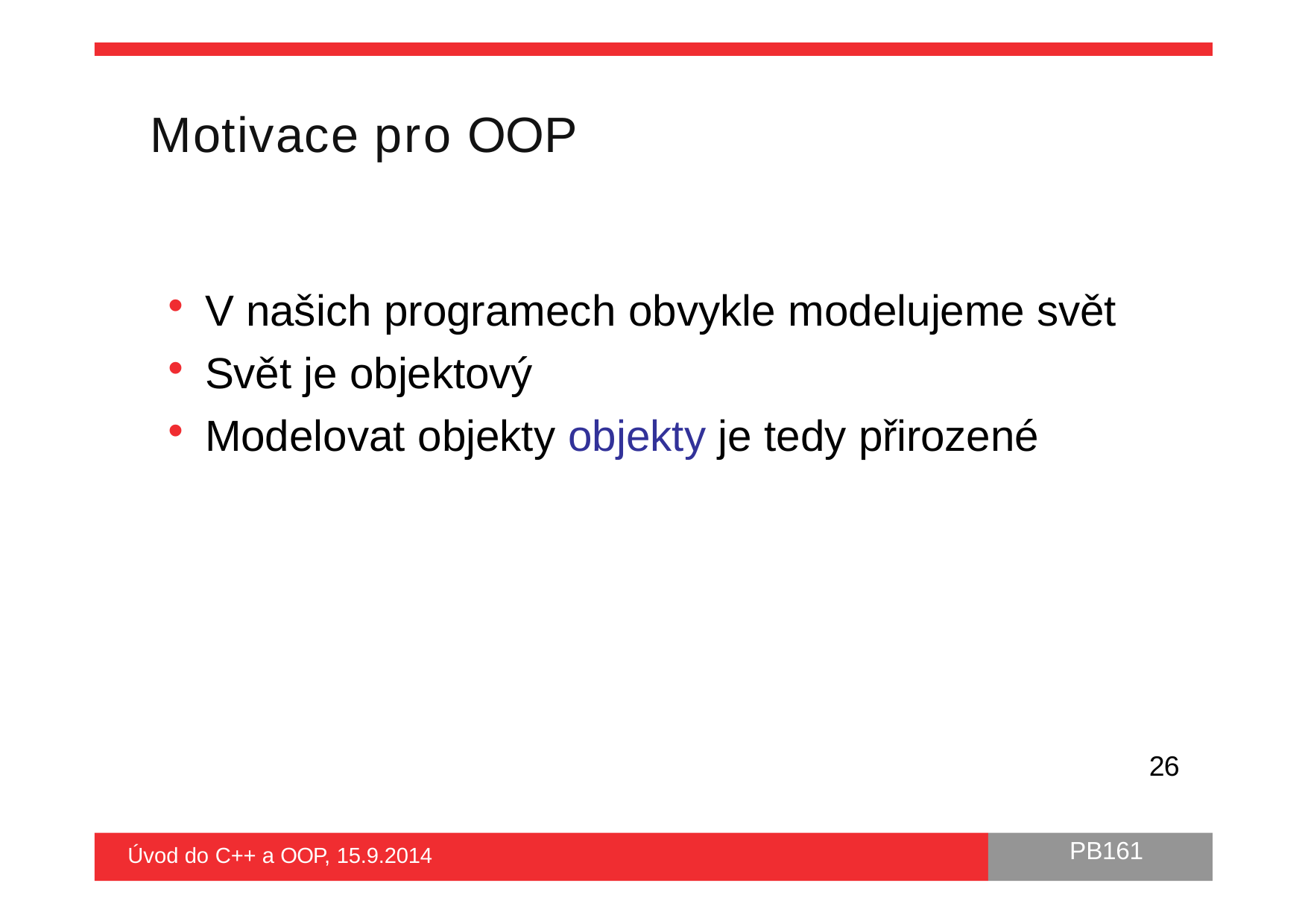

# Motivace pro OOP
V našich programech obvykle modelujeme svět
Svět je objektový
Modelovat objekty objekty je tedy přirozené
26
PB161
Úvod do C++ a OOP, 15.9.2014